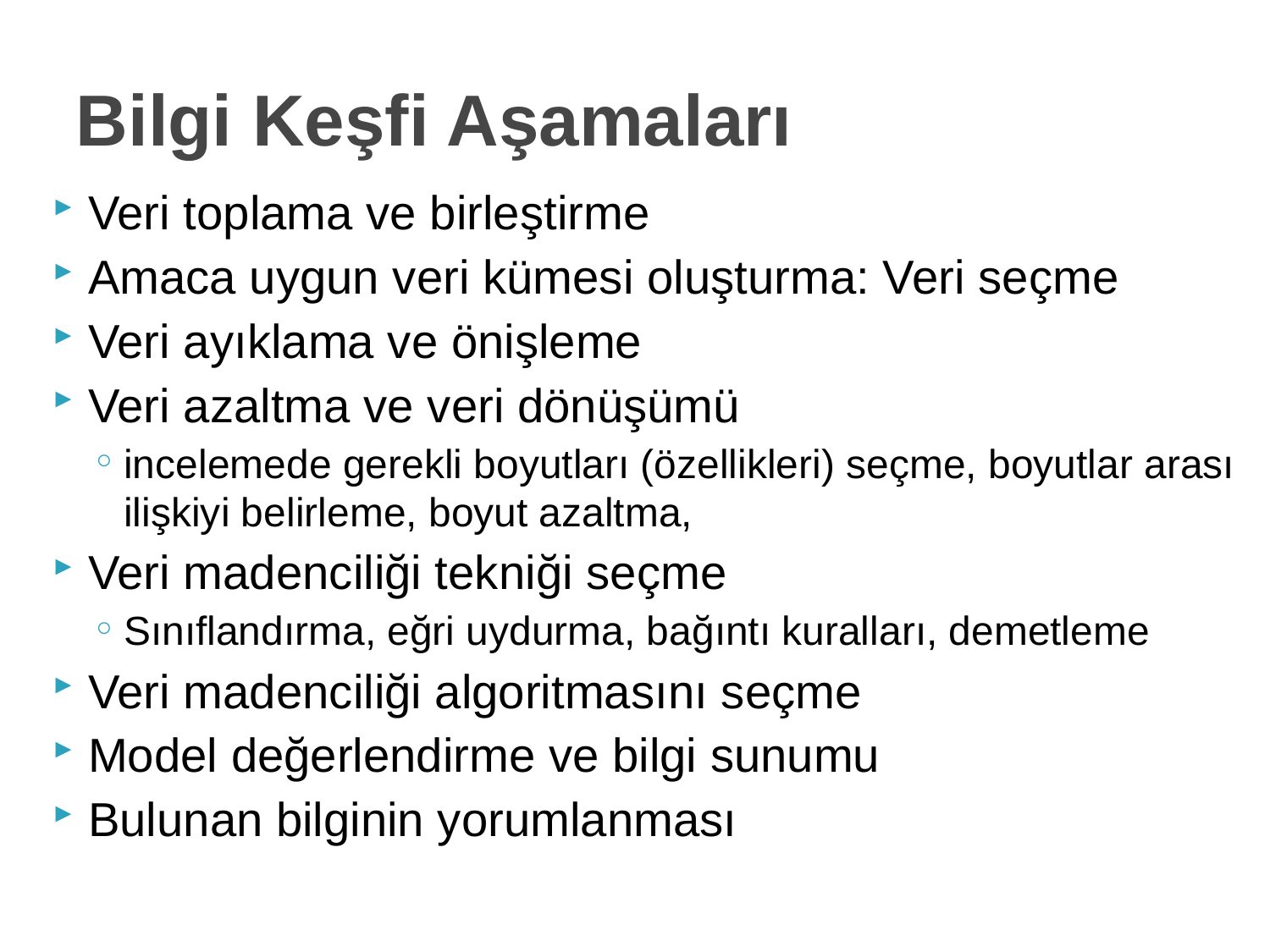

# Bilgi Keşfi Aşamaları
Veri toplama ve birleştirme
Amaca uygun veri kümesi oluşturma: Veri seçme
Veri ayıklama ve önişleme
Veri azaltma ve veri dönüşümü
incelemede gerekli boyutları (özellikleri) seçme, boyutlar arası ilişkiyi belirleme, boyut azaltma,
Veri madenciliği tekniği seçme
Sınıflandırma, eğri uydurma, bağıntı kuralları, demetleme
Veri madenciliği algoritmasını seçme
Model değerlendirme ve bilgi sunumu
Bulunan bilginin yorumlanması